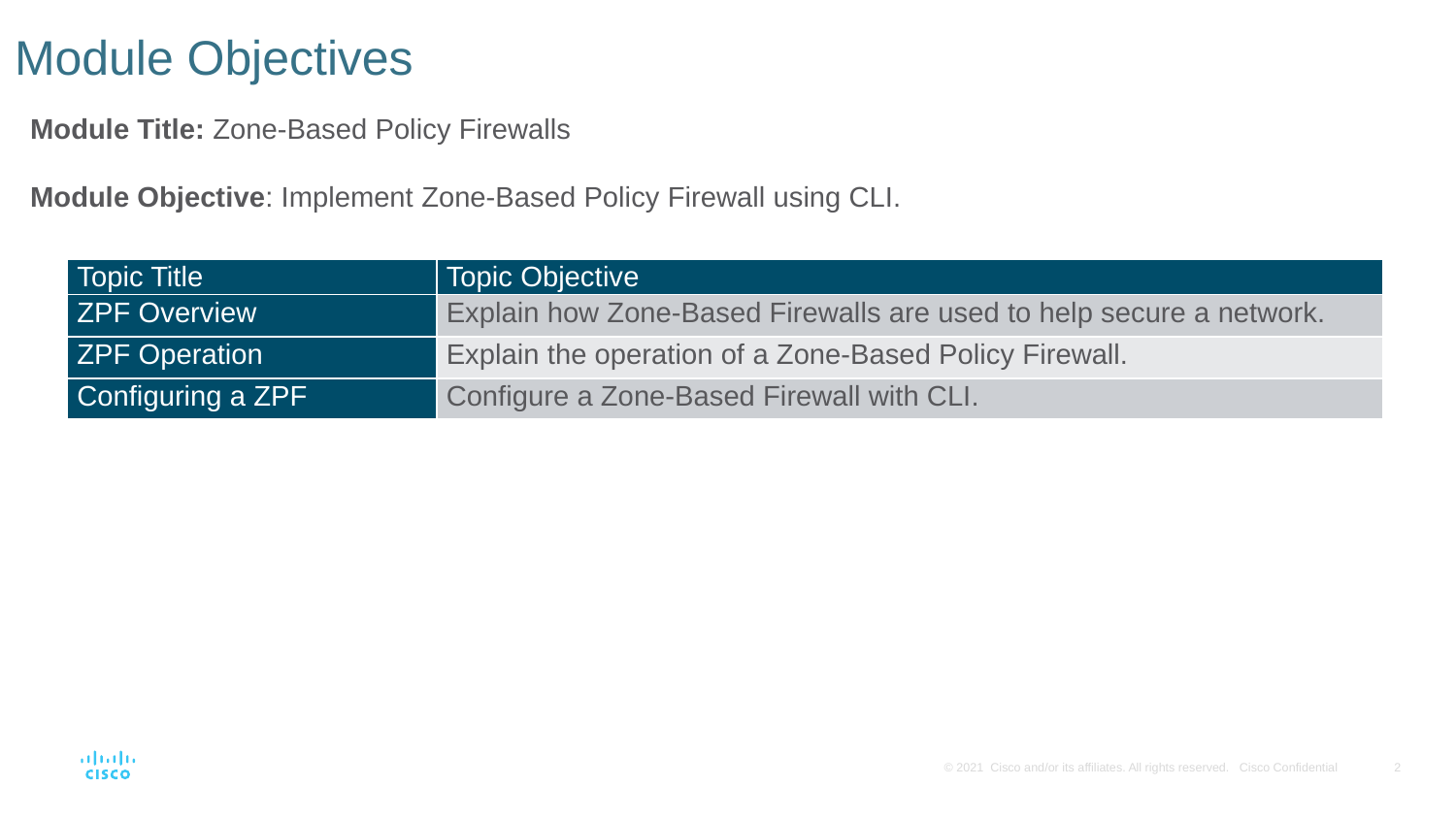

# Module Objectives
Module Title: Zone-Based Policy Firewalls

Module Objective: Implement Zone-Based Policy Firewall using CLI.

| Topic Title | Topic Objective |
| --- | --- |
| ZPF Overview | Explain how Zone-Based Firewalls are used to help secure a network. |
| ZPF Operation | Explain the operation of a Zone-Based Policy Firewall. |
| Configuring a ZPF | Configure a Zone-Based Firewall with CLI. |